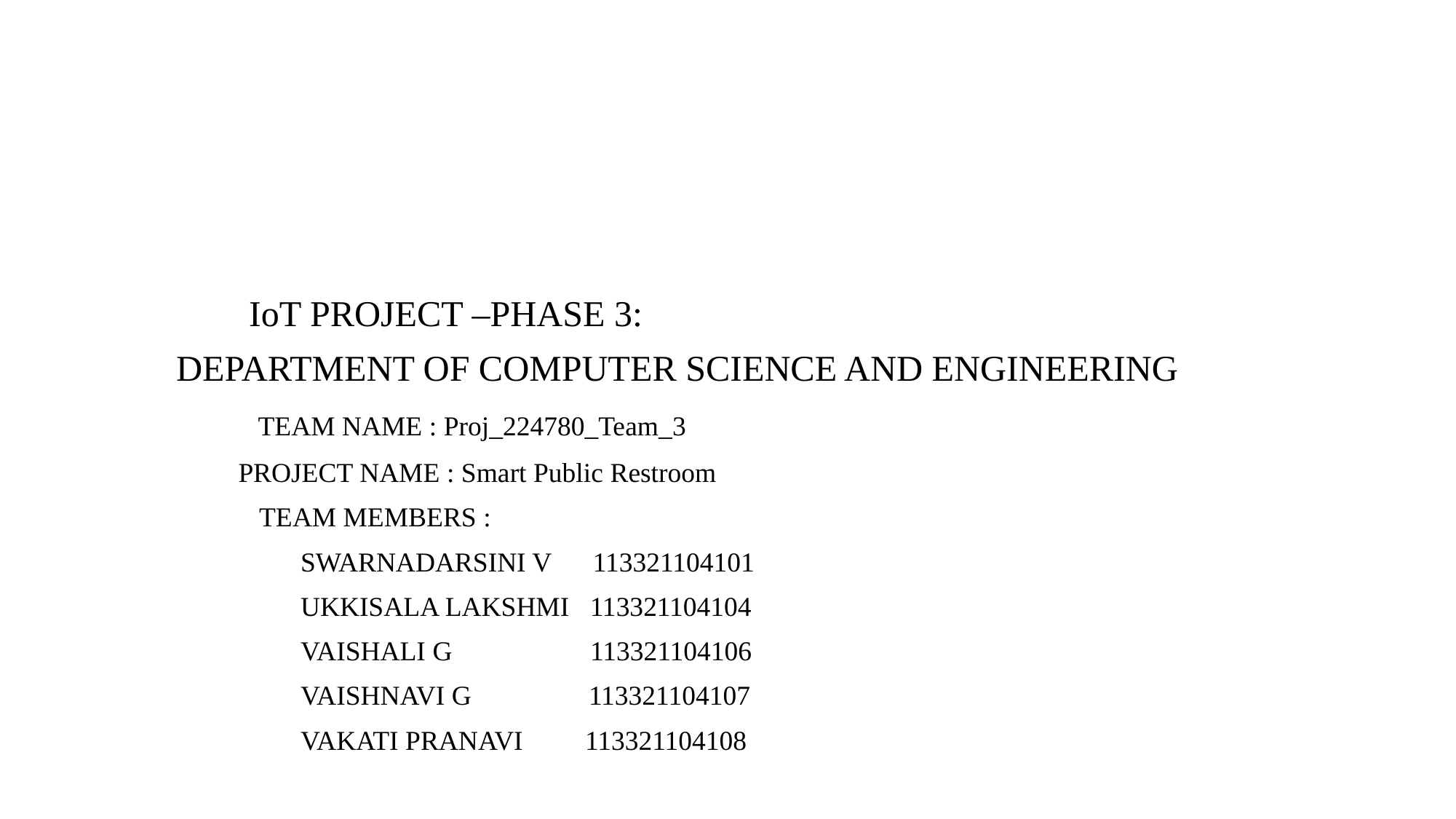

#
        IoT PROJECT –PHASE 3:
DEPARTMENT OF COMPUTER SCIENCE AND ENGINEERING
         TEAM NAME : Proj_224780_Team_3
         PROJECT NAME : Smart Public Restroom
            TEAM MEMBERS :
                  SWARNADARSINI V      113321104101
                  UKKISALA LAKSHMI   113321104104
                  VAISHALI G                    113321104106
                  VAISHNAVI G                 113321104107
                  VAKATI PRANAVI         113321104108